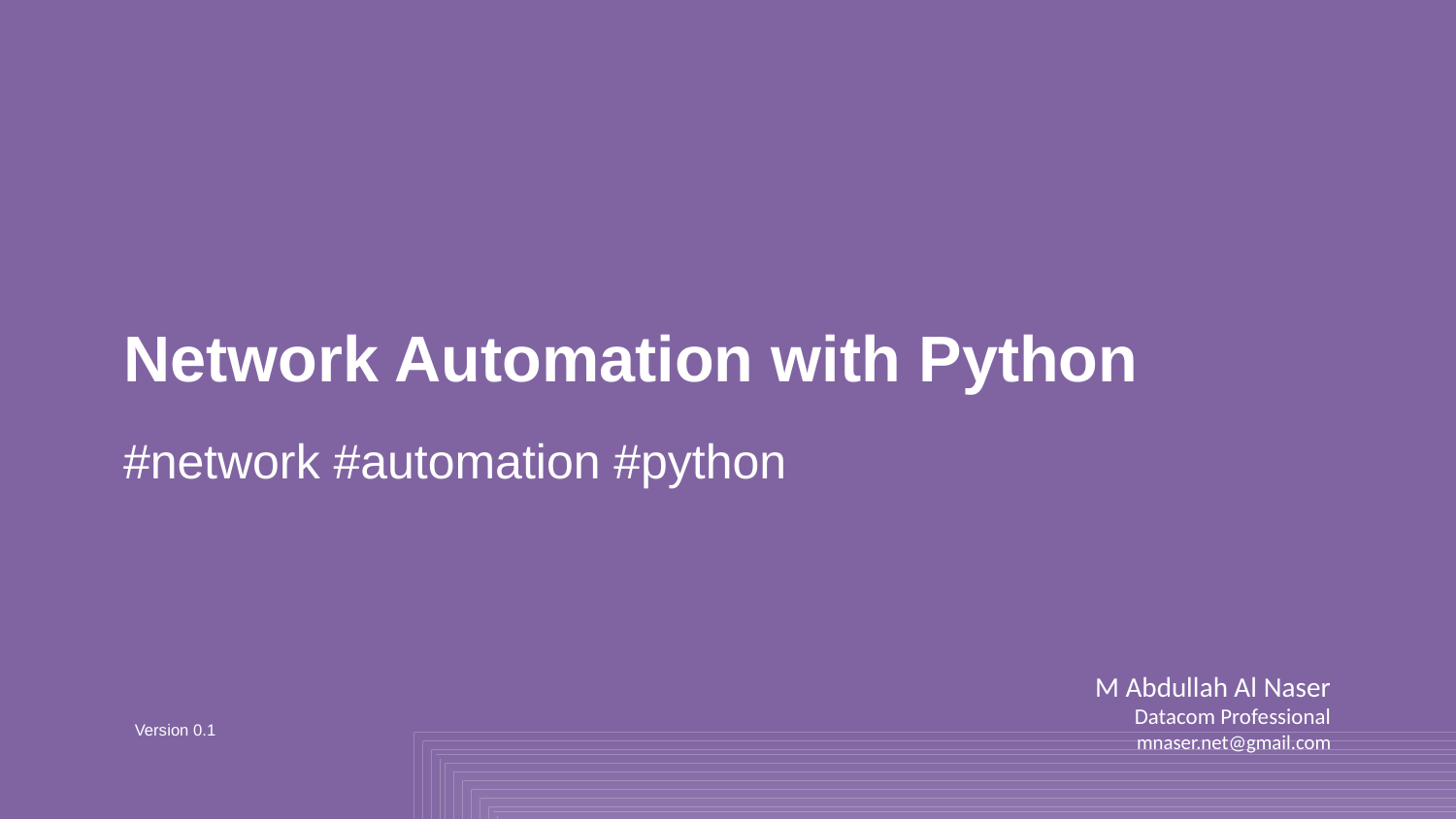

# Network Automation with Python
#network #automation #python
M Abdullah Al Naser
Datacom Professional
mnaser.net@gmail.com
Version 0.1